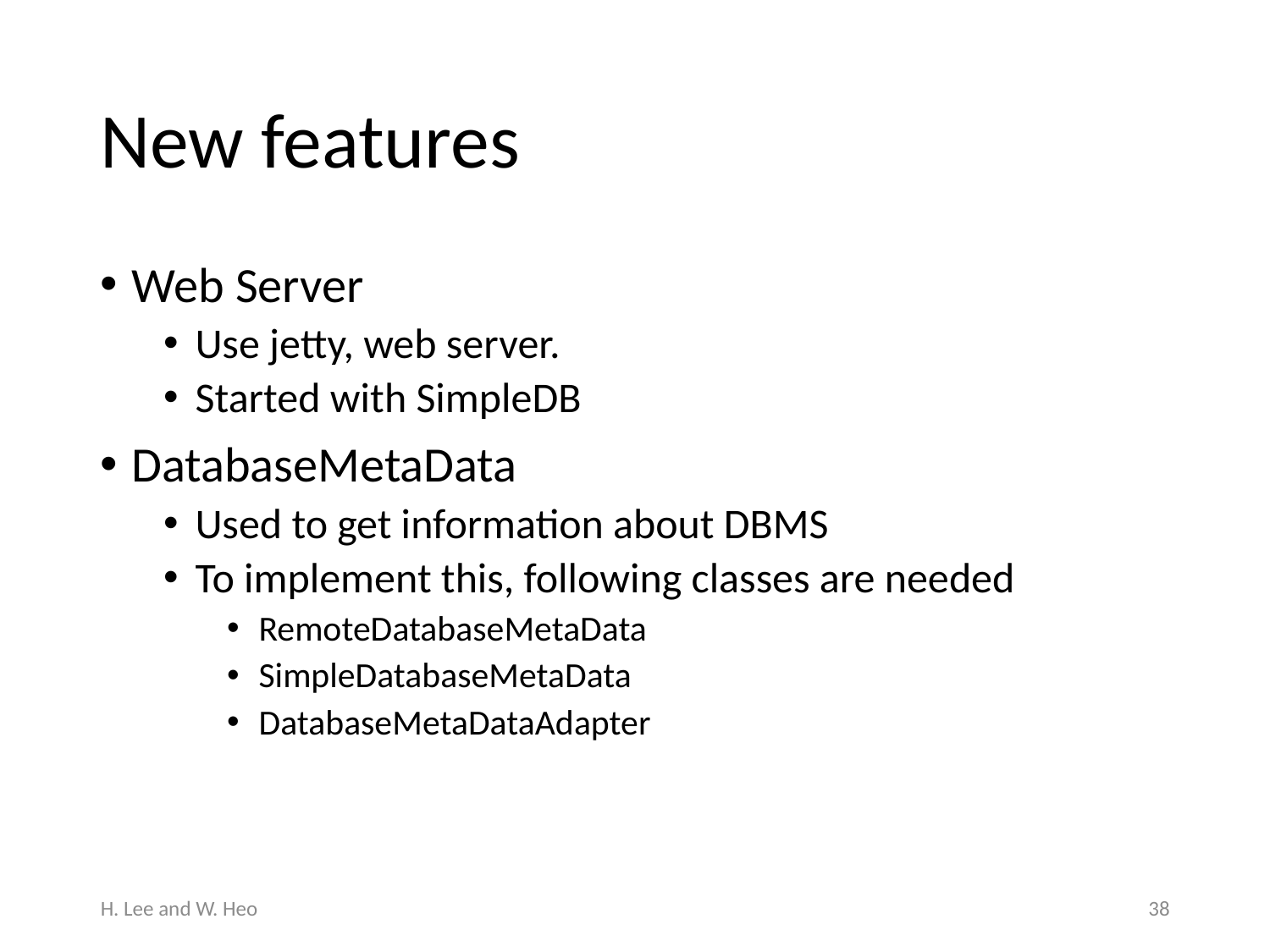

# New features
Web Server
Use jetty, web server.
Started with SimpleDB
DatabaseMetaData
Used to get information about DBMS
To implement this, following classes are needed
RemoteDatabaseMetaData
SimpleDatabaseMetaData
DatabaseMetaDataAdapter

H. Lee and W. Heo
38